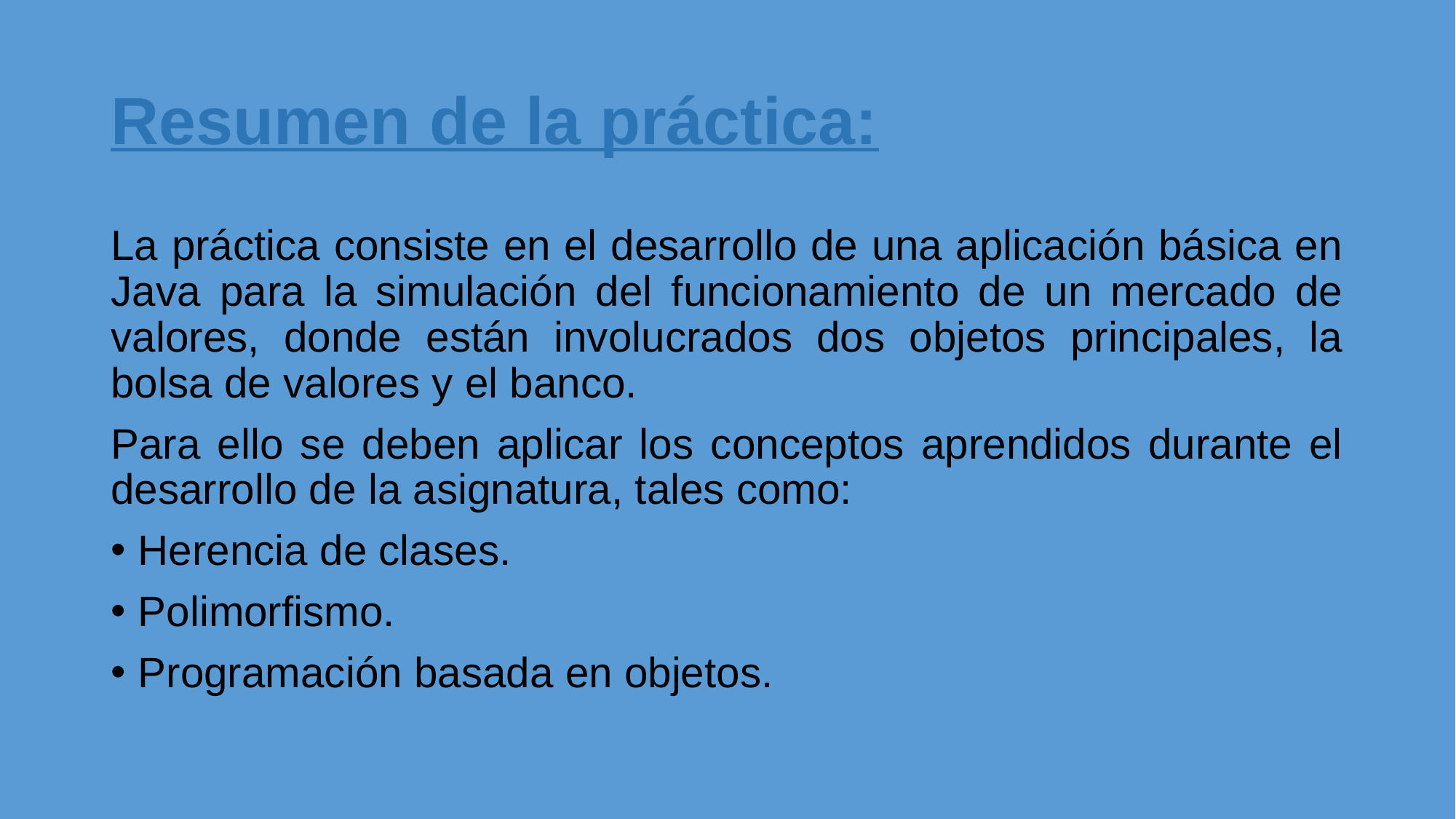

# Resumen de la práctica:
La práctica consiste en el desarrollo de una aplicación básica en Java para la simulación del funcionamiento de un mercado de valores, donde están involucrados dos objetos principales, la bolsa de valores y el banco.
Para ello se deben aplicar los conceptos aprendidos durante el desarrollo de la asignatura, tales como:
Herencia de clases.
Polimorfismo.
Programación basada en objetos.